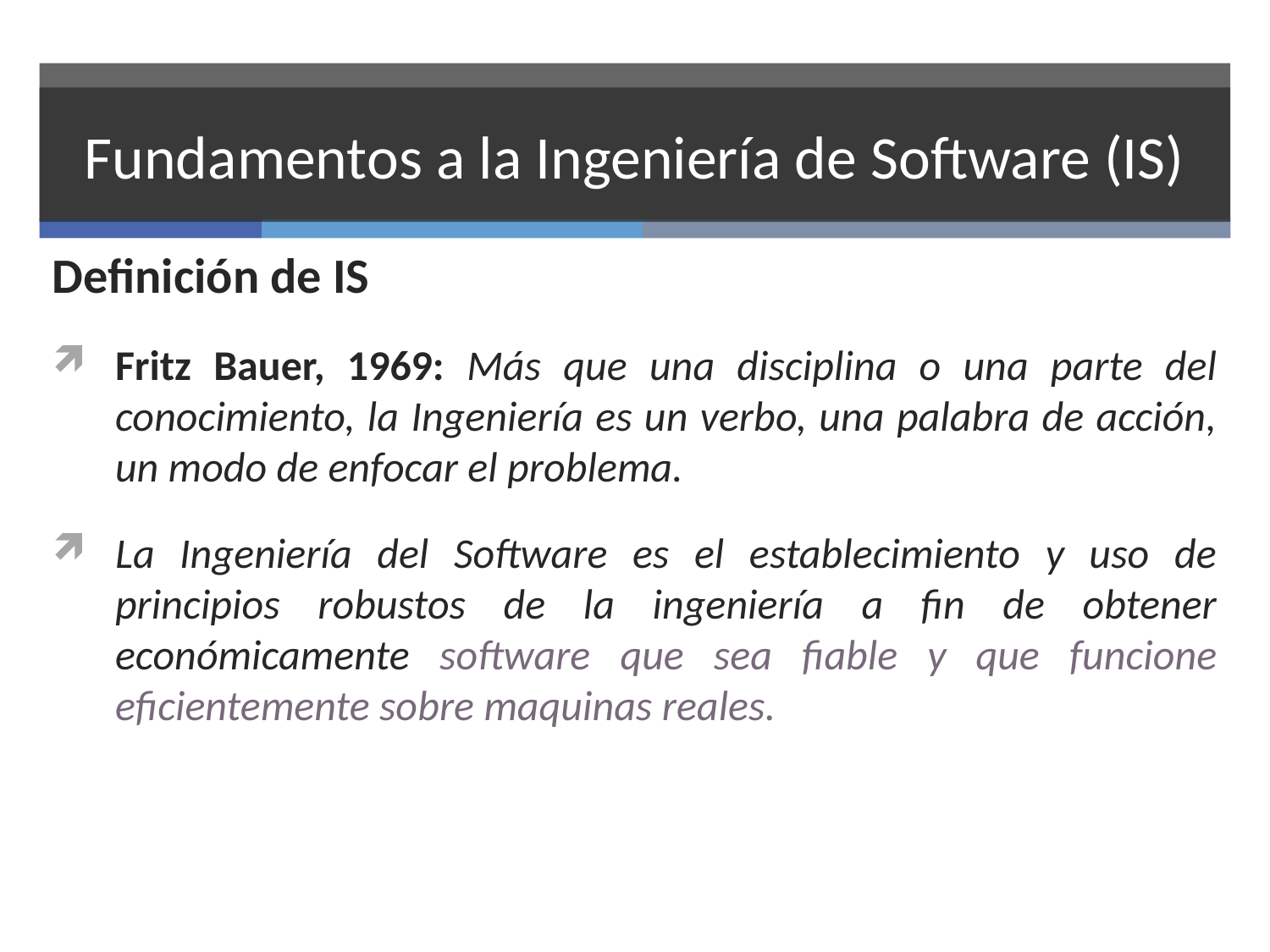

# Fundamentos a la Ingeniería de Software (IS)
Definición de IS
Fritz Bauer, 1969: Más que una disciplina o una parte del conocimiento, la Ingeniería es un verbo, una palabra de acción, un modo de enfocar el problema.
La Ingeniería del Software es el establecimiento y uso de principios robustos de la ingeniería a fin de obtener económicamente software que sea fiable y que funcione eficientemente sobre maquinas reales.